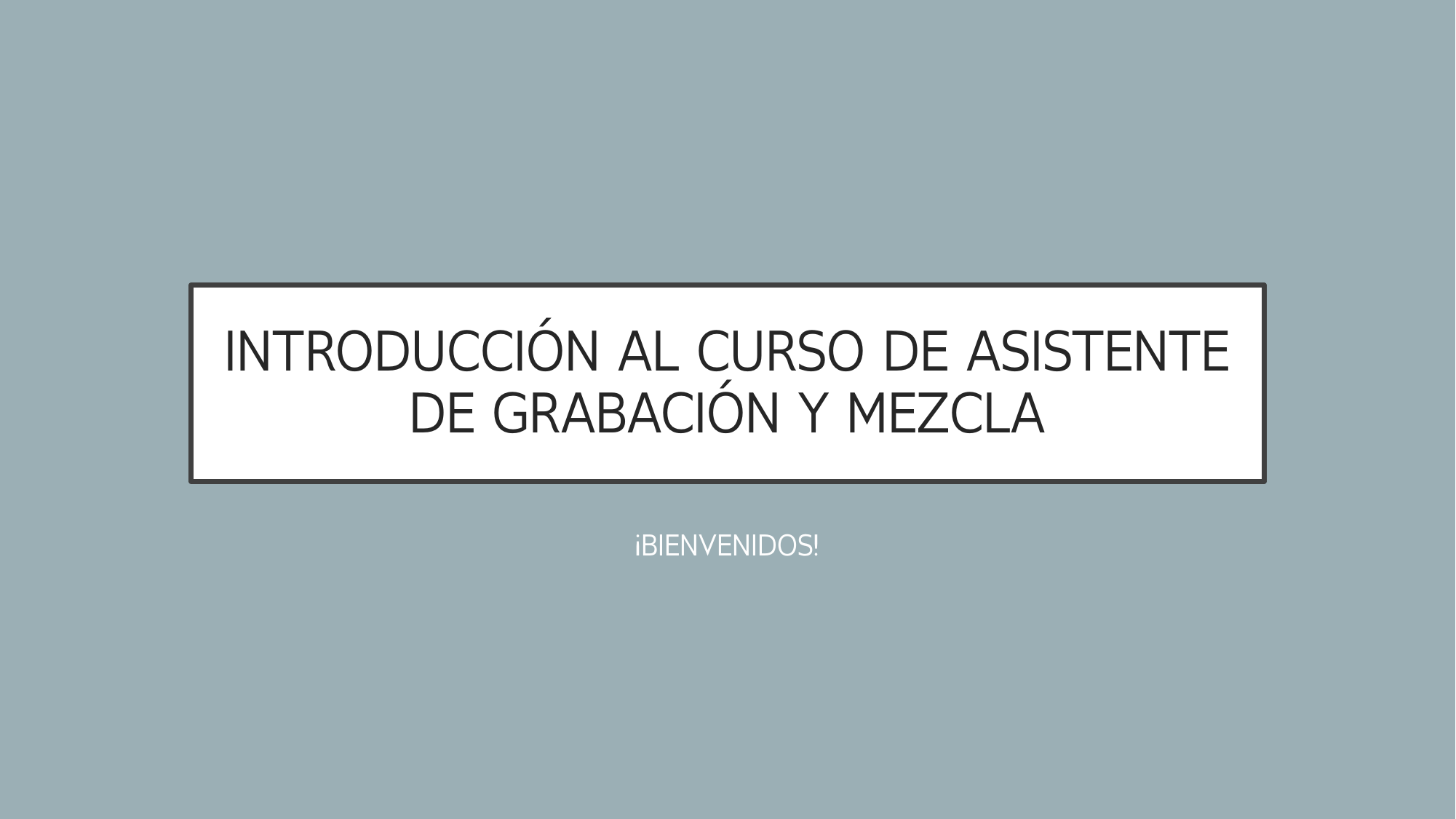

# INTRODUCCIÓN AL CURSO DE ASISTENTE DE GRABACIÓN Y MEZCLA
¡BIENVENIDOS!